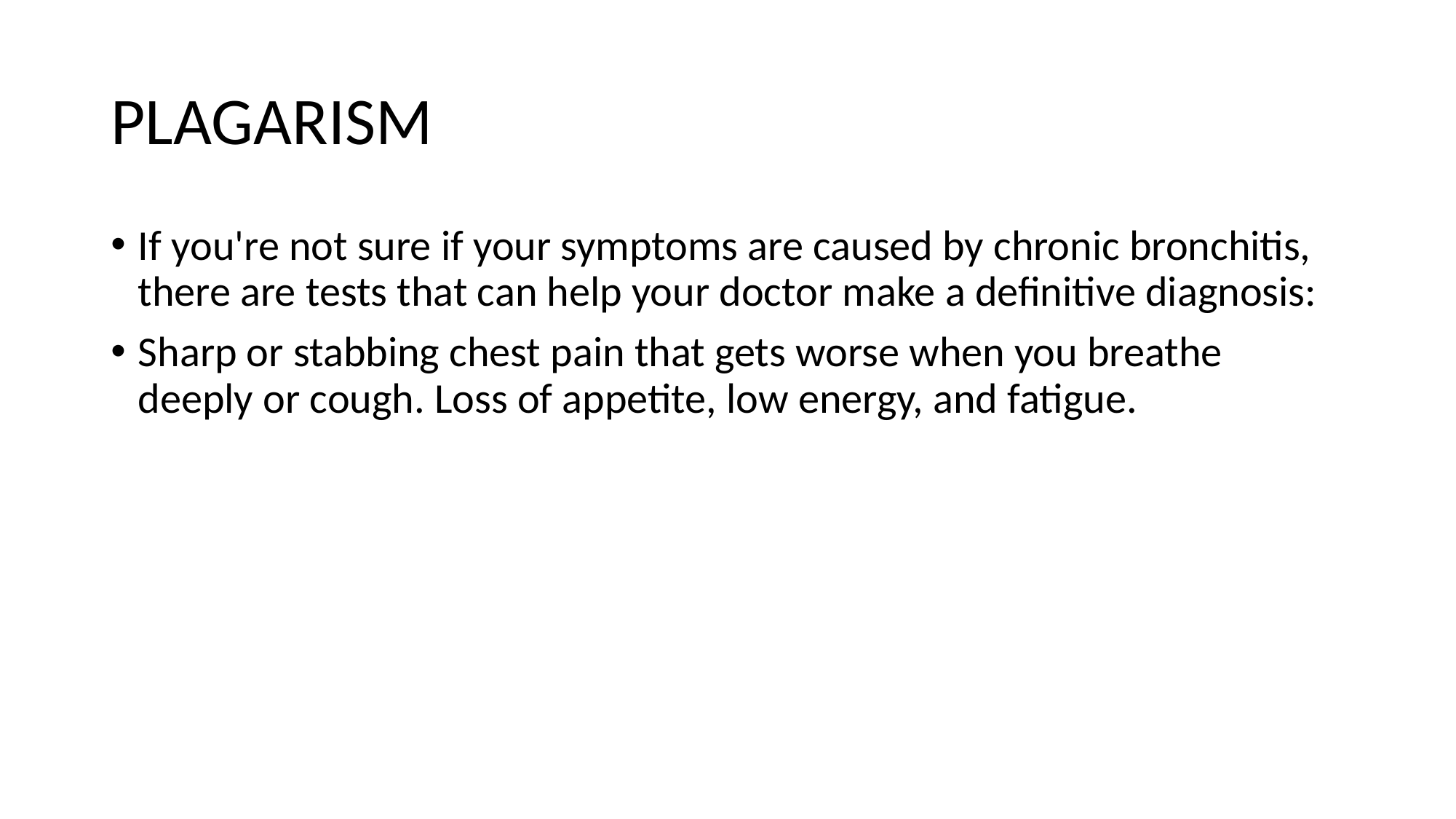

# PLAGARISM
If you're not sure if your symptoms are caused by chronic bronchitis, there are tests that can help your doctor make a definitive diagnosis:
Sharp or stabbing chest pain that gets worse when you breathe deeply or cough. Loss of appetite, low energy, and fatigue.